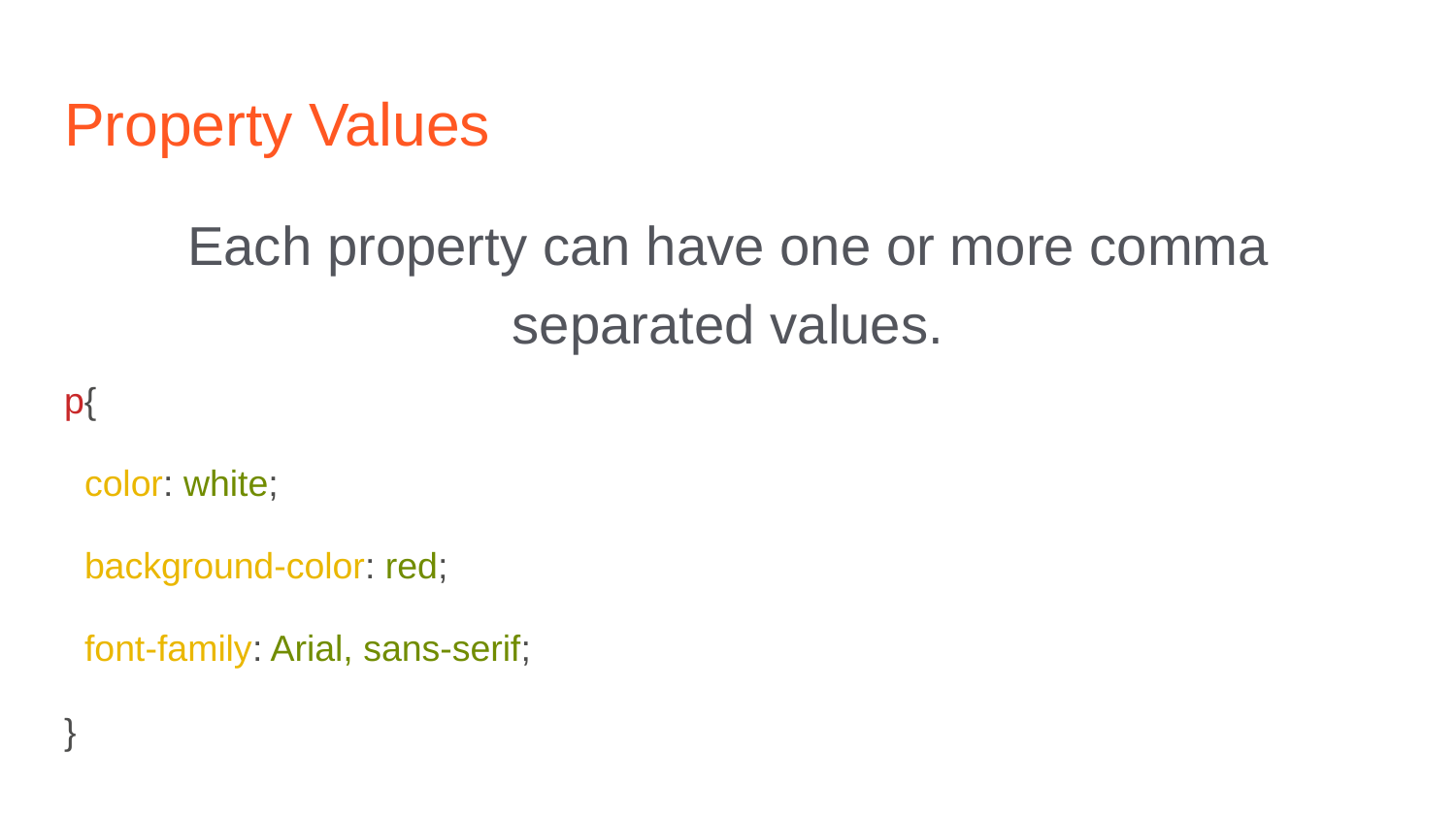

# Property Values
Each property can have one or more comma separated values.
p{
  color: white;
  background-color: red;
  font-family: Arial, sans-serif;
}